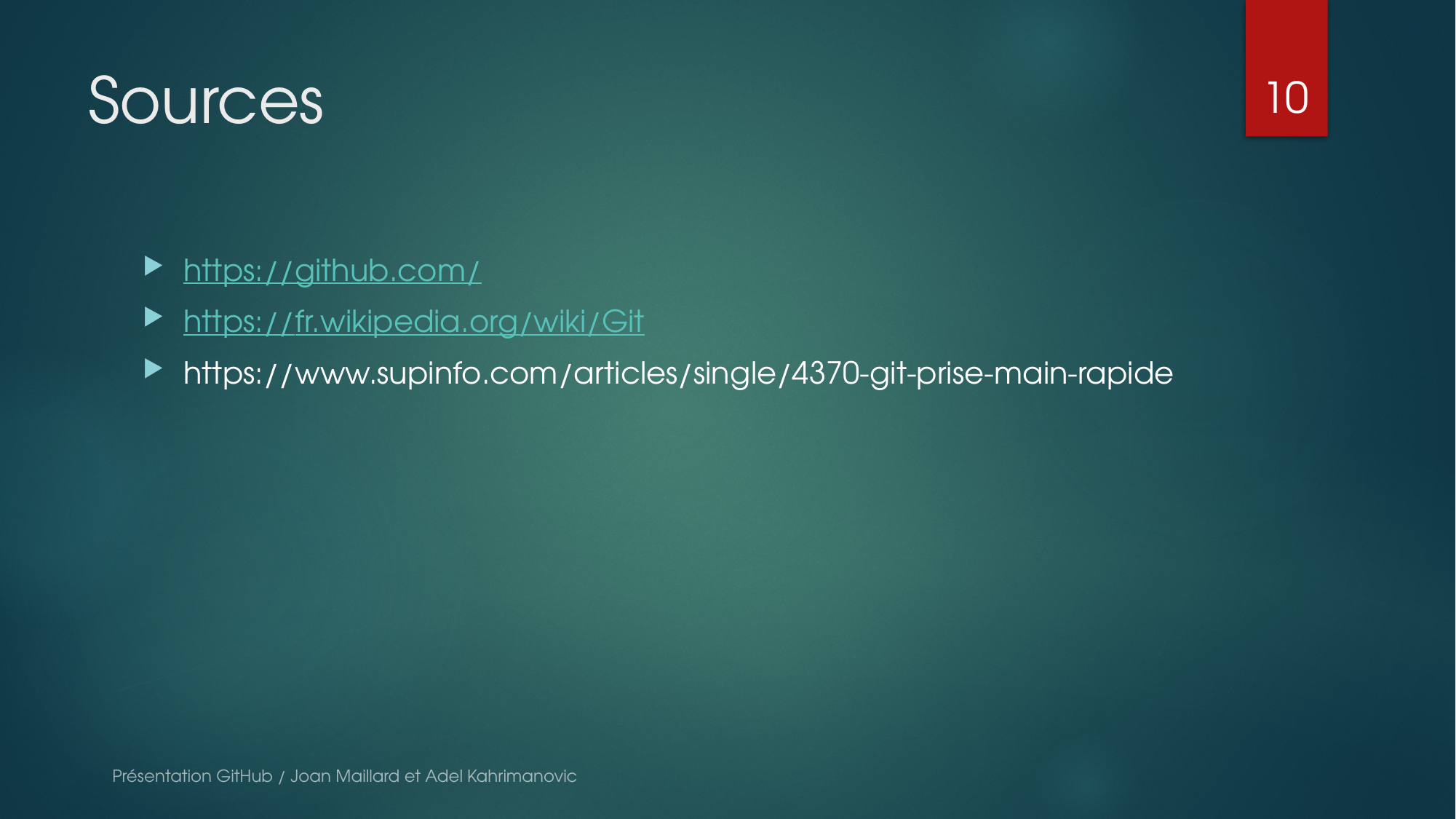

10
# Sources
https://github.com/
https://fr.wikipedia.org/wiki/Git
https://www.supinfo.com/articles/single/4370-git-prise-main-rapide
Présentation GitHub / Joan Maillard et Adel Kahrimanovic